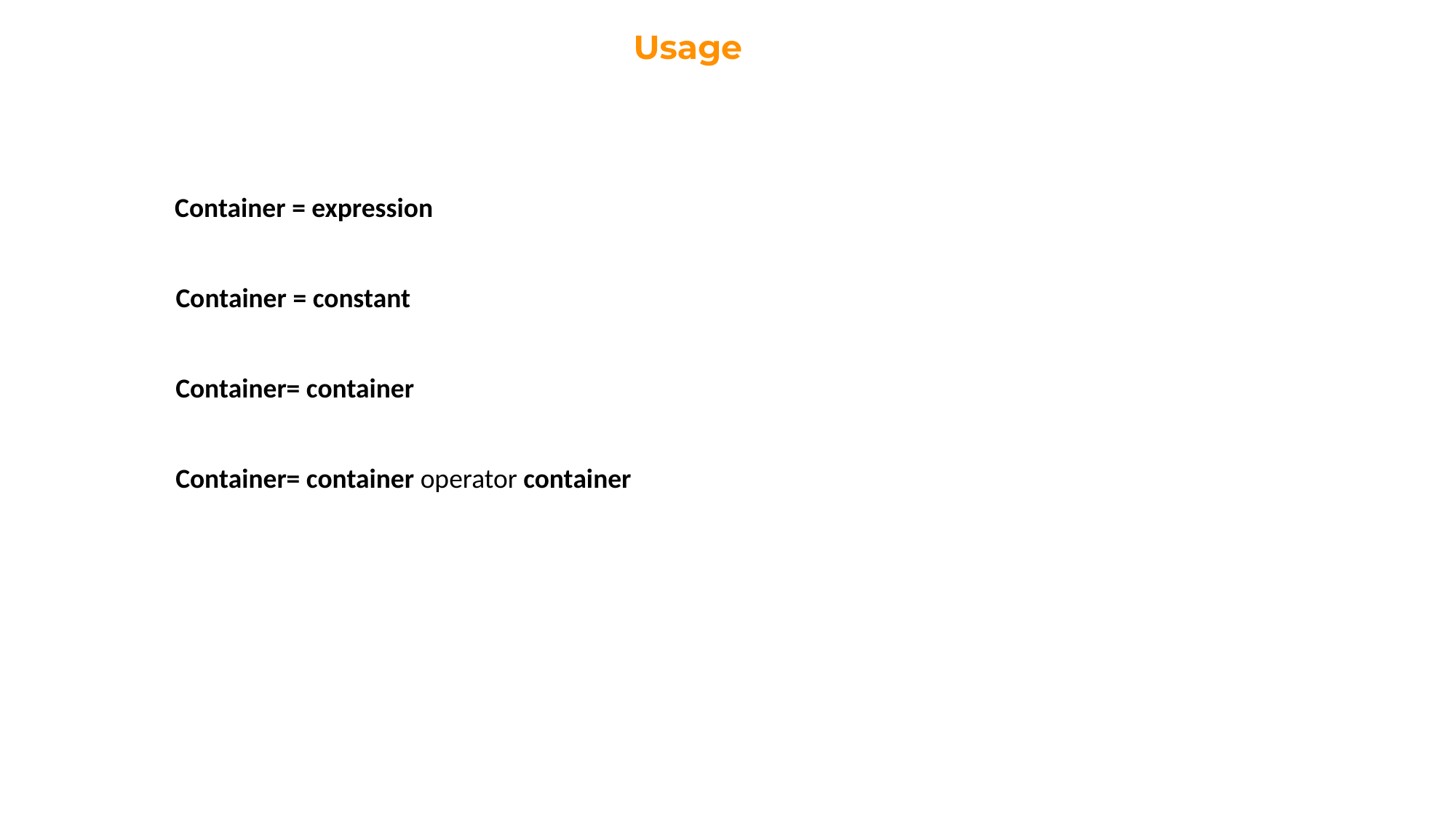

Usage
Container = expression
Container = constant
Container= container
Container= container operator container